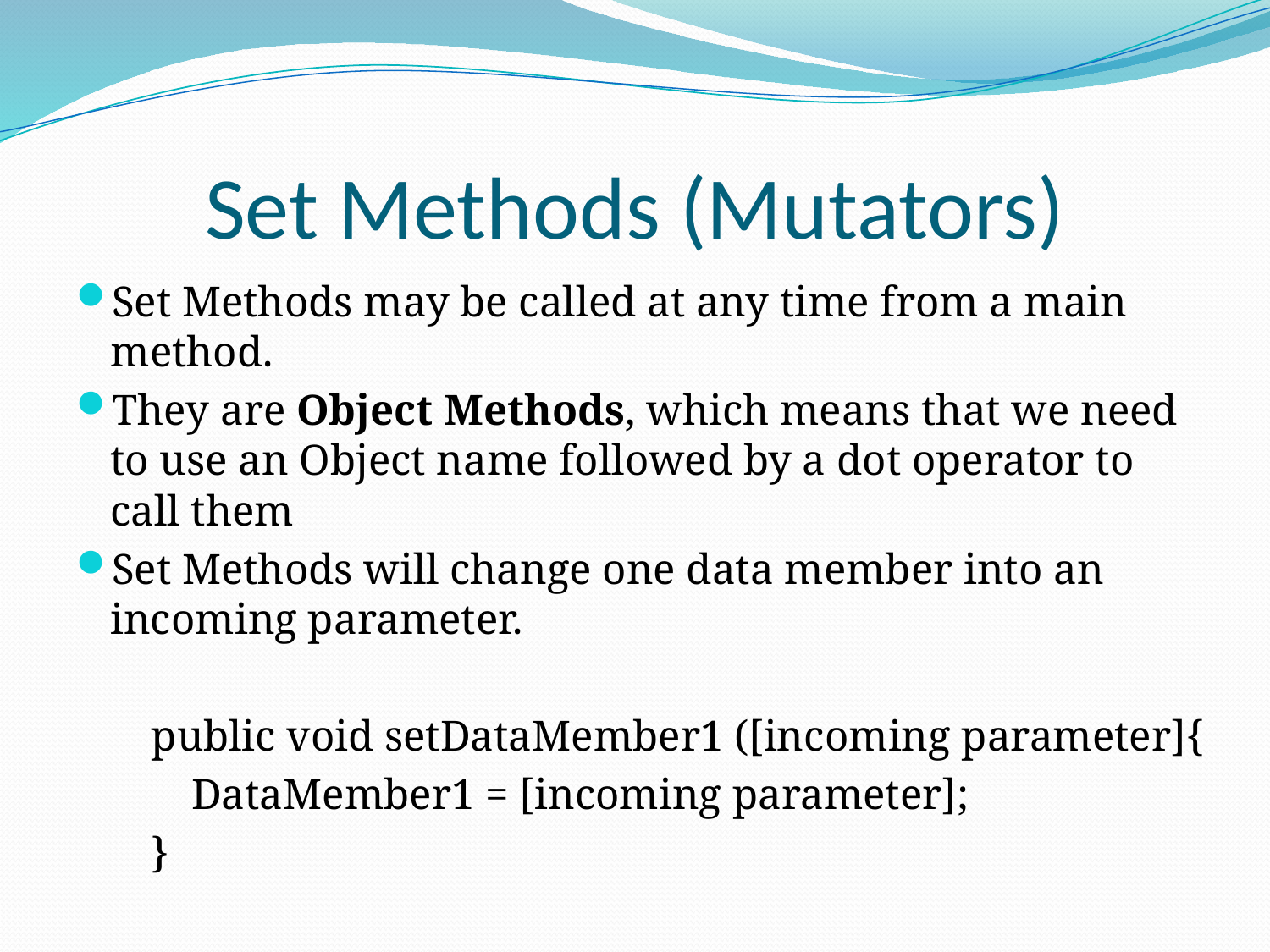

# Set Methods (Mutators)
Set Methods may be called at any time from a main method.
They are Object Methods, which means that we need to use an Object name followed by a dot operator to call them
Set Methods will change one data member into an incoming parameter.

       public void setDataMember1 ([incoming parameter]{
	DataMember1 = [incoming parameter];
       }